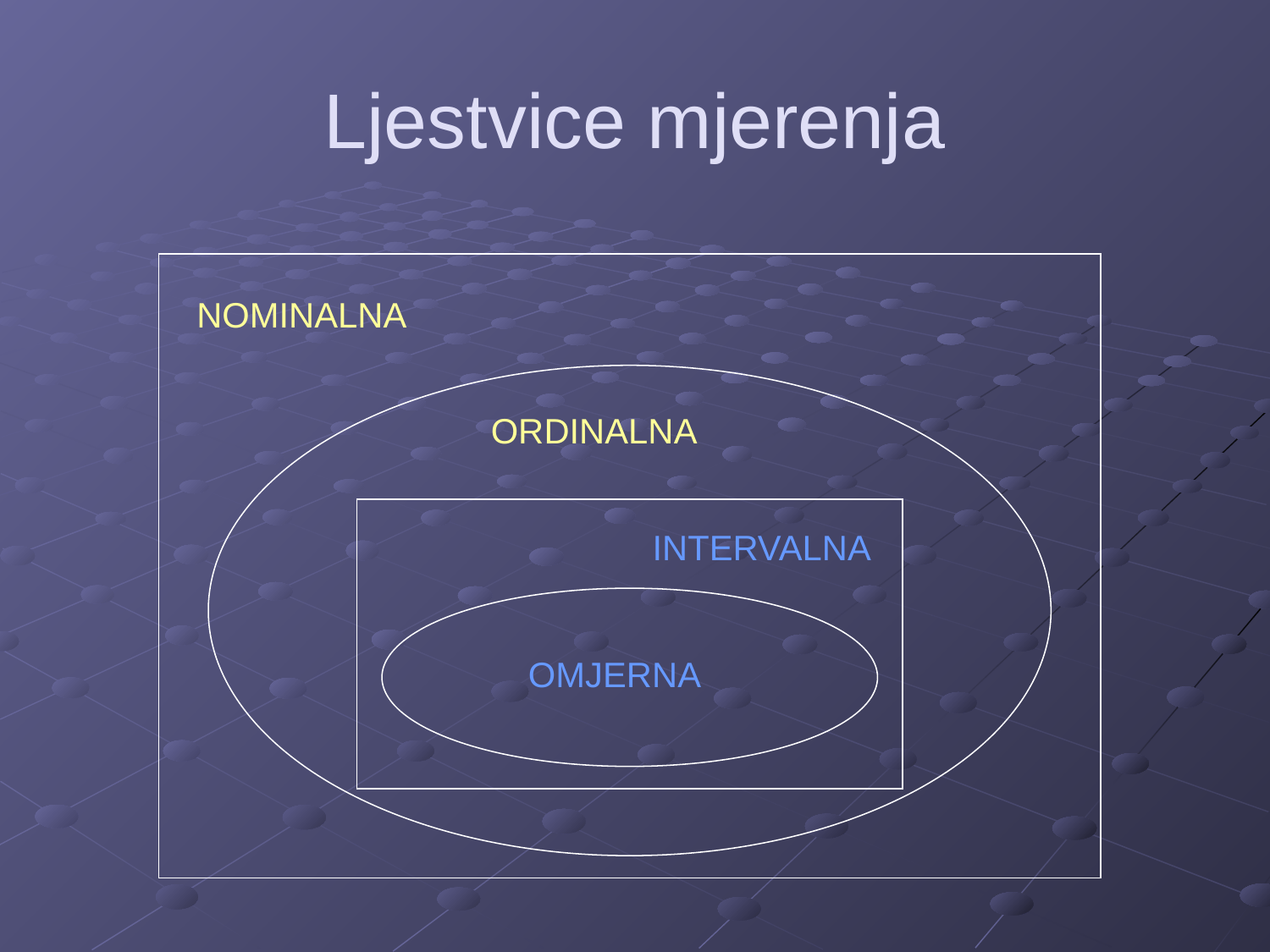

# Ljestvice mjerenja

NOMINALNA

ORDINALNA

INTERVALNA

OMJERNA